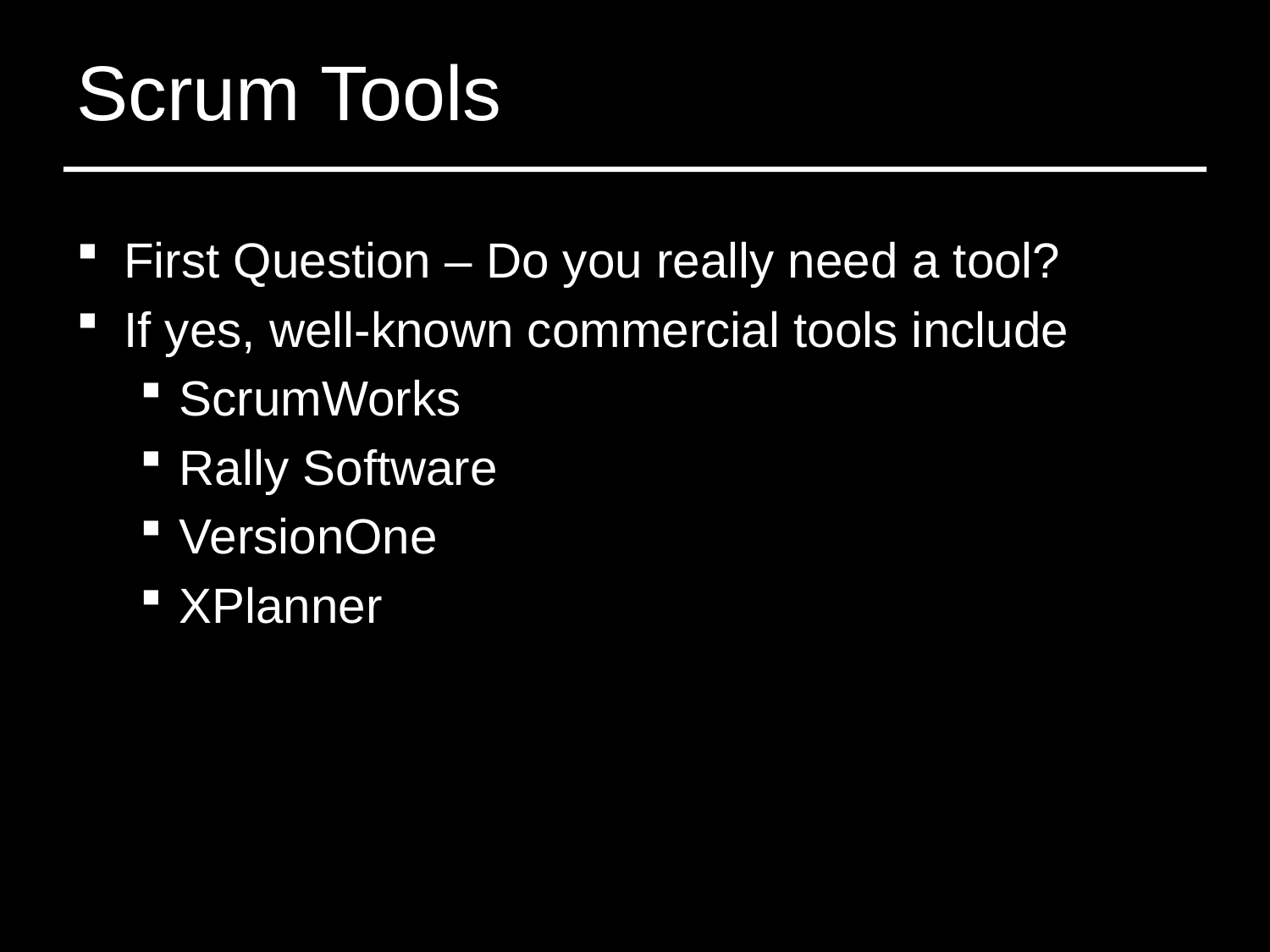

# Scrum Tools
First Question – Do you really need a tool?
If yes, well-known commercial tools include
ScrumWorks
Rally Software
VersionOne
XPlanner